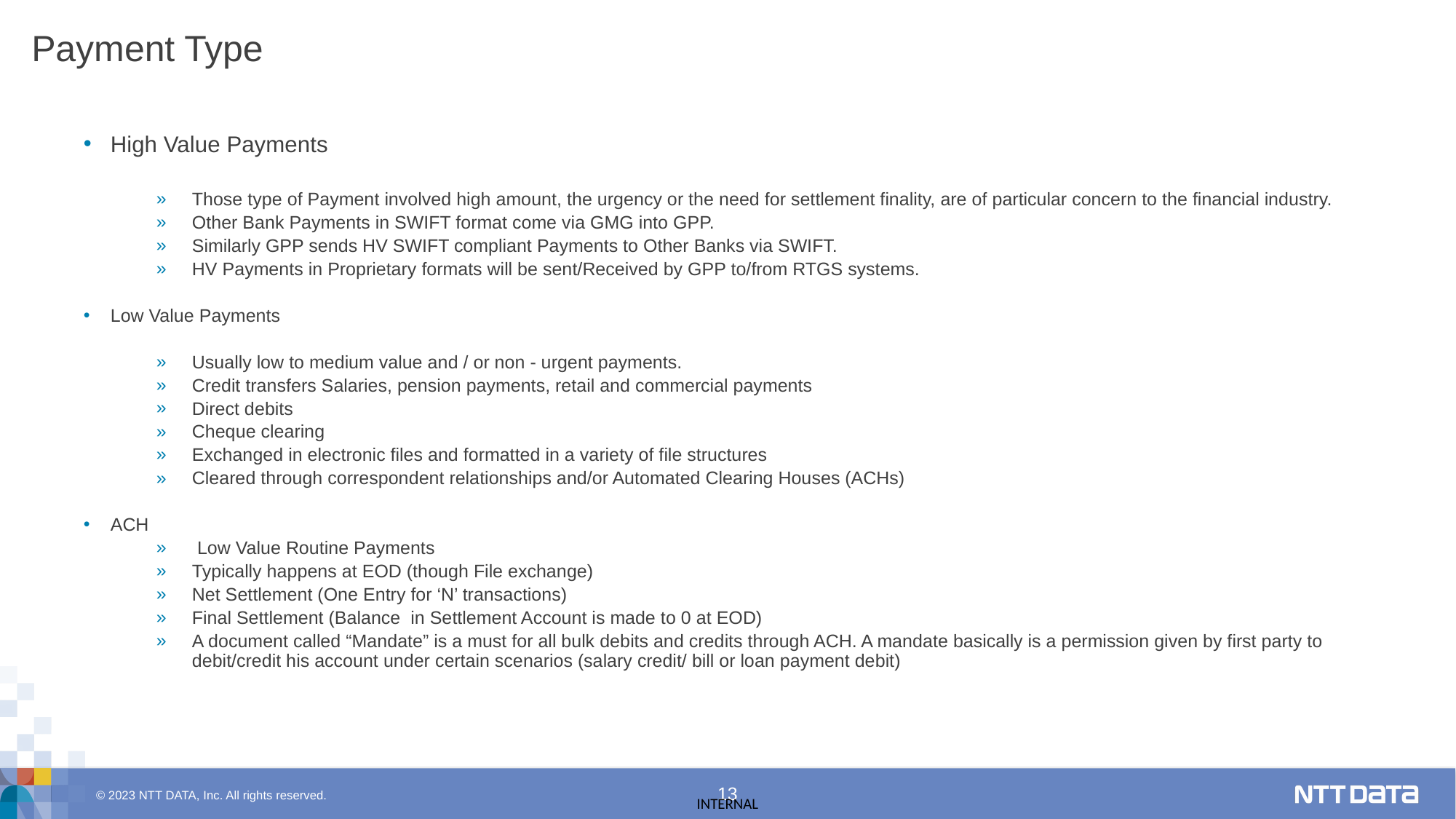

# Payment Type
High Value Payments

Those type of Payment involved high amount, the urgency or the need for settlement finality, are of particular concern to the financial industry.
Other Bank Payments in SWIFT format come via GMG into GPP.
Similarly GPP sends HV SWIFT compliant Payments to Other Banks via SWIFT.
HV Payments in Proprietary formats will be sent/Received by GPP to/from RTGS systems.

Low Value Payments

Usually low to medium value and / or non - urgent payments.
Credit transfers Salaries, pension payments, retail and commercial payments
Direct debits
Cheque clearing
Exchanged in electronic files and formatted in a variety of file structures
Cleared through correspondent relationships and/or Automated Clearing Houses (ACHs)

ACH
 Low Value Routine Payments
Typically happens at EOD (though File exchange)
Net Settlement (One Entry for ‘N’ transactions)
Final Settlement (Balance  in Settlement Account is made to 0 at EOD)
A document called “Mandate” is a must for all bulk debits and credits through ACH. A mandate basically is a permission given by first party to debit/credit his account under certain scenarios (salary credit/ bill or loan payment debit)